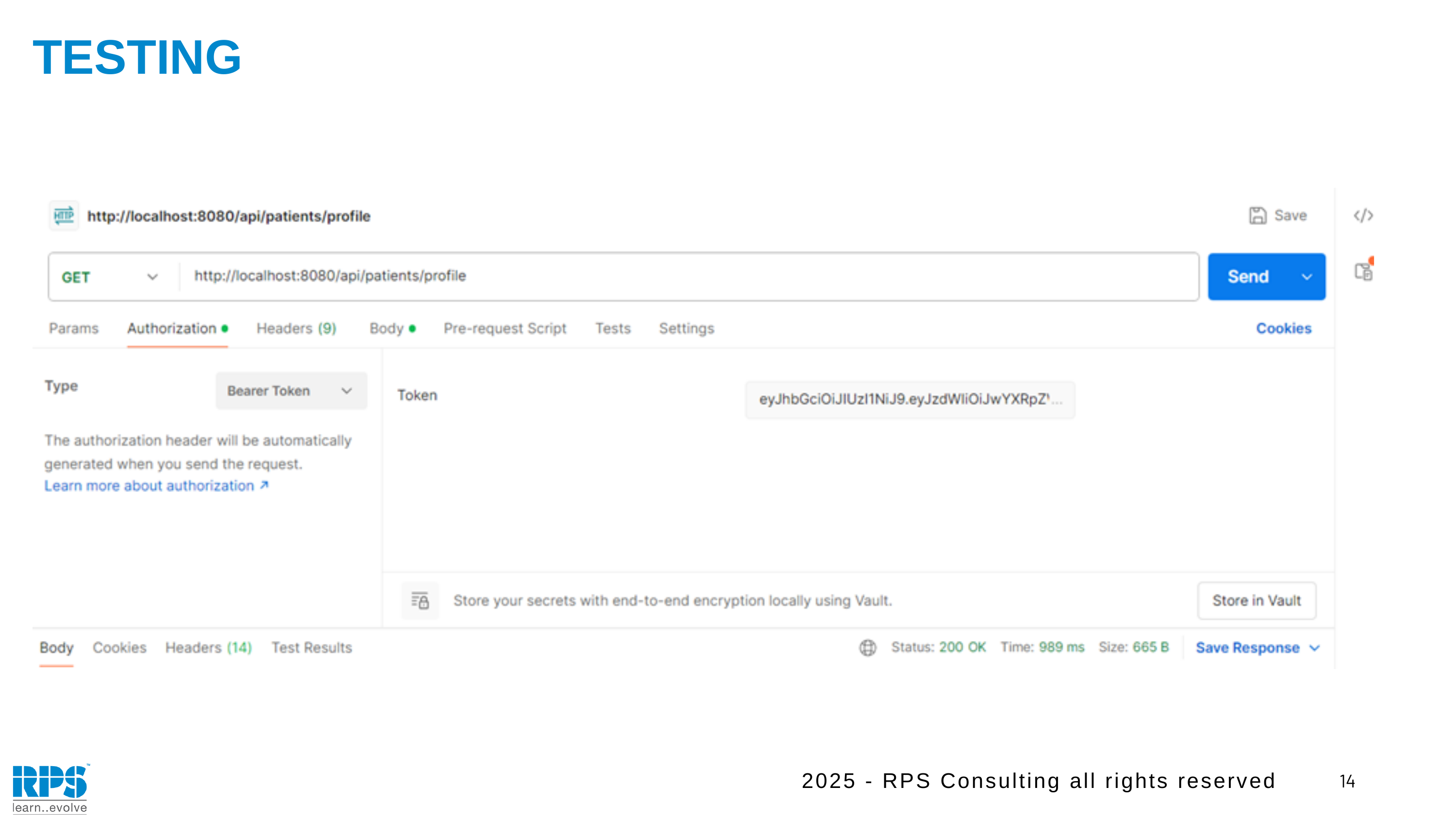

TESTING

14
2025 - RPS Consulting all rights reserved